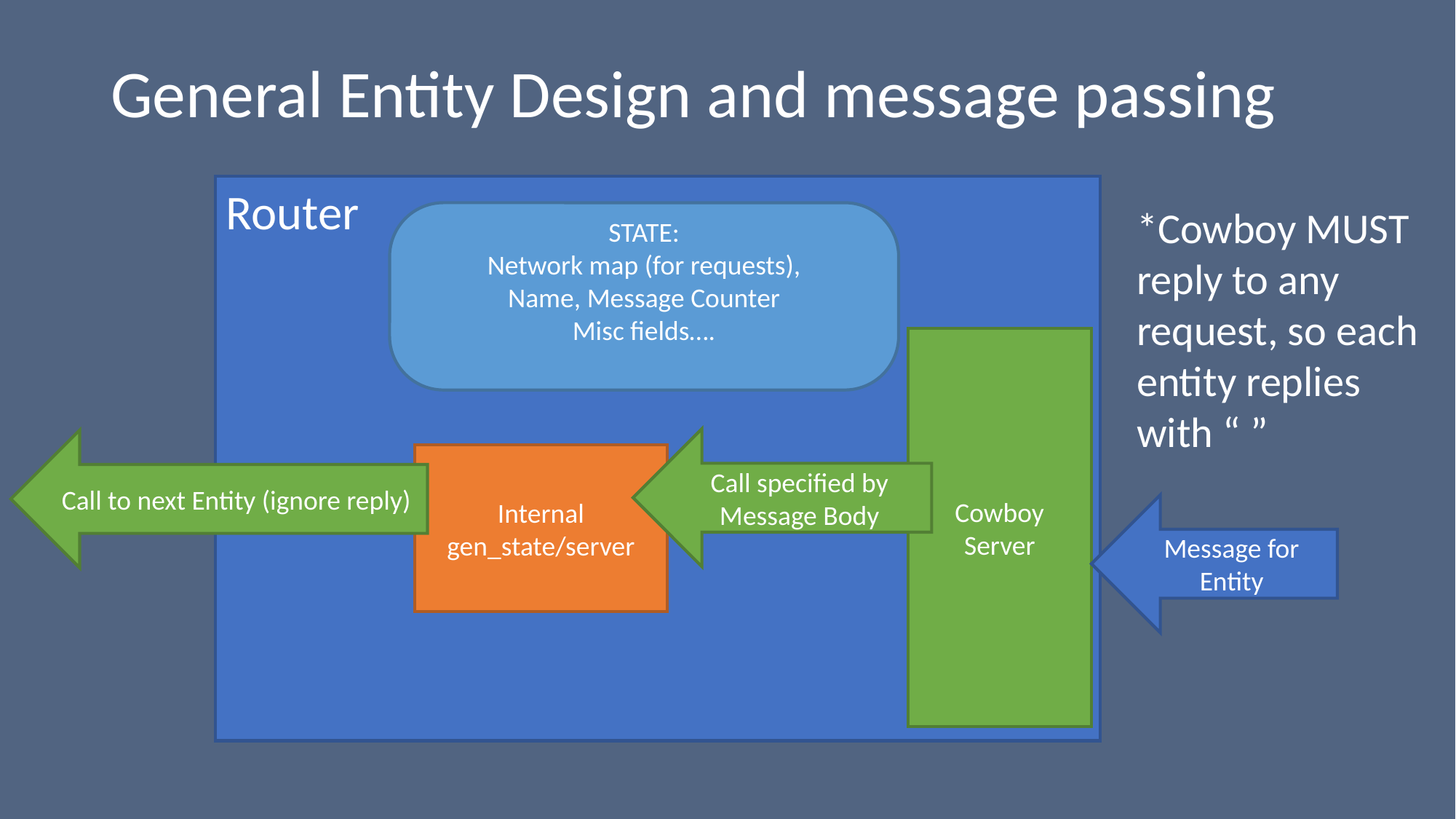

General Entity Design and message passing
Router
*Cowboy MUST reply to any request, so each entity replies with “ ”
STATE:
Network map (for requests),
Name, Message Counter
Misc fields….

Cowboy Server
Call specified by Message Body
Call to next Entity (ignore reply)
Internal gen_state/server
Message for Entity